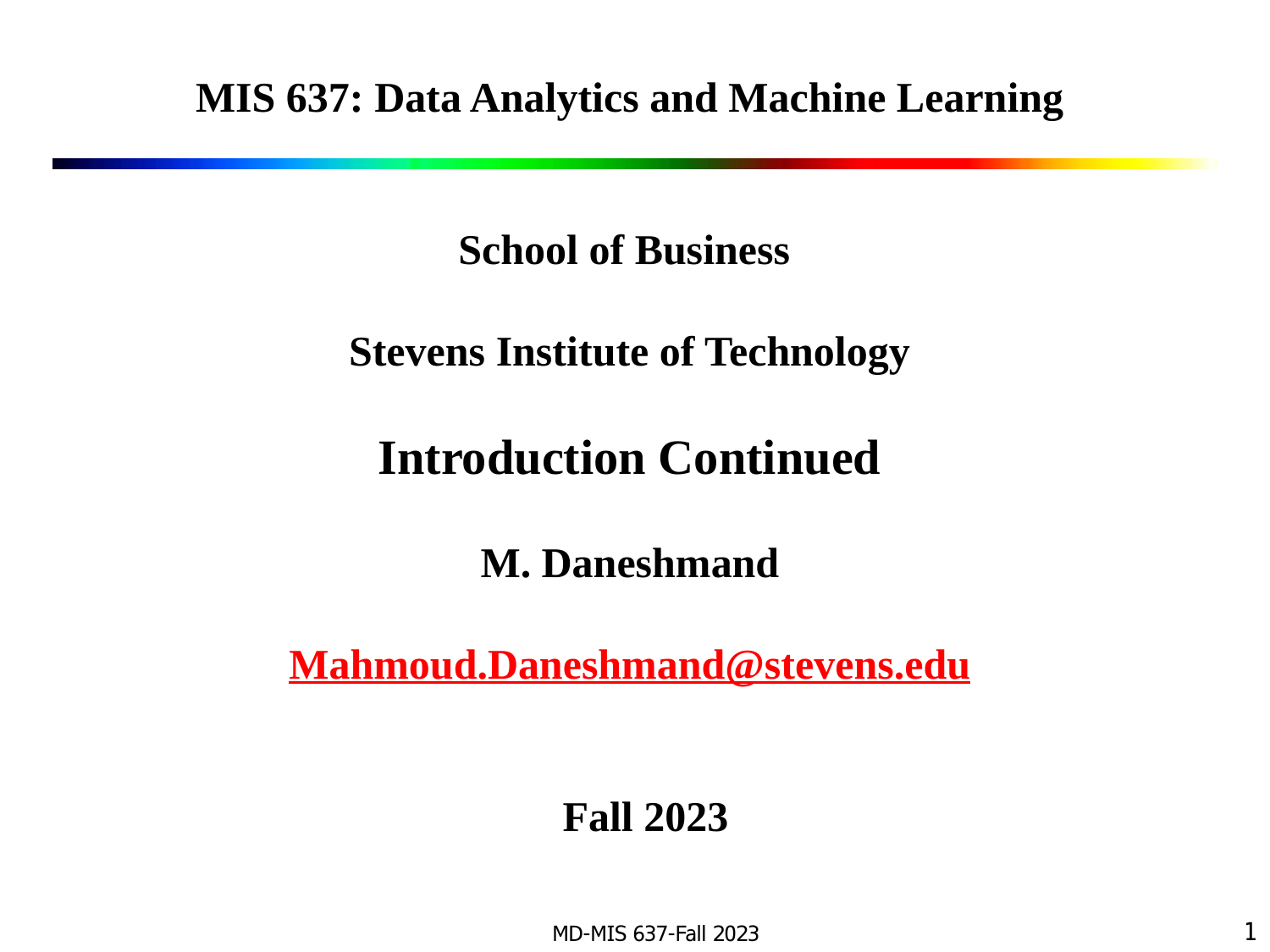

MIS 637: Data Analytics and Machine Learning

School of Business

Stevens Institute of Technology

Introduction Continued

M. Daneshmand

Mahmoud.Daneshmand@stevens.edu

   Fall 2023
1
MD-MIS 637-Fall 2023